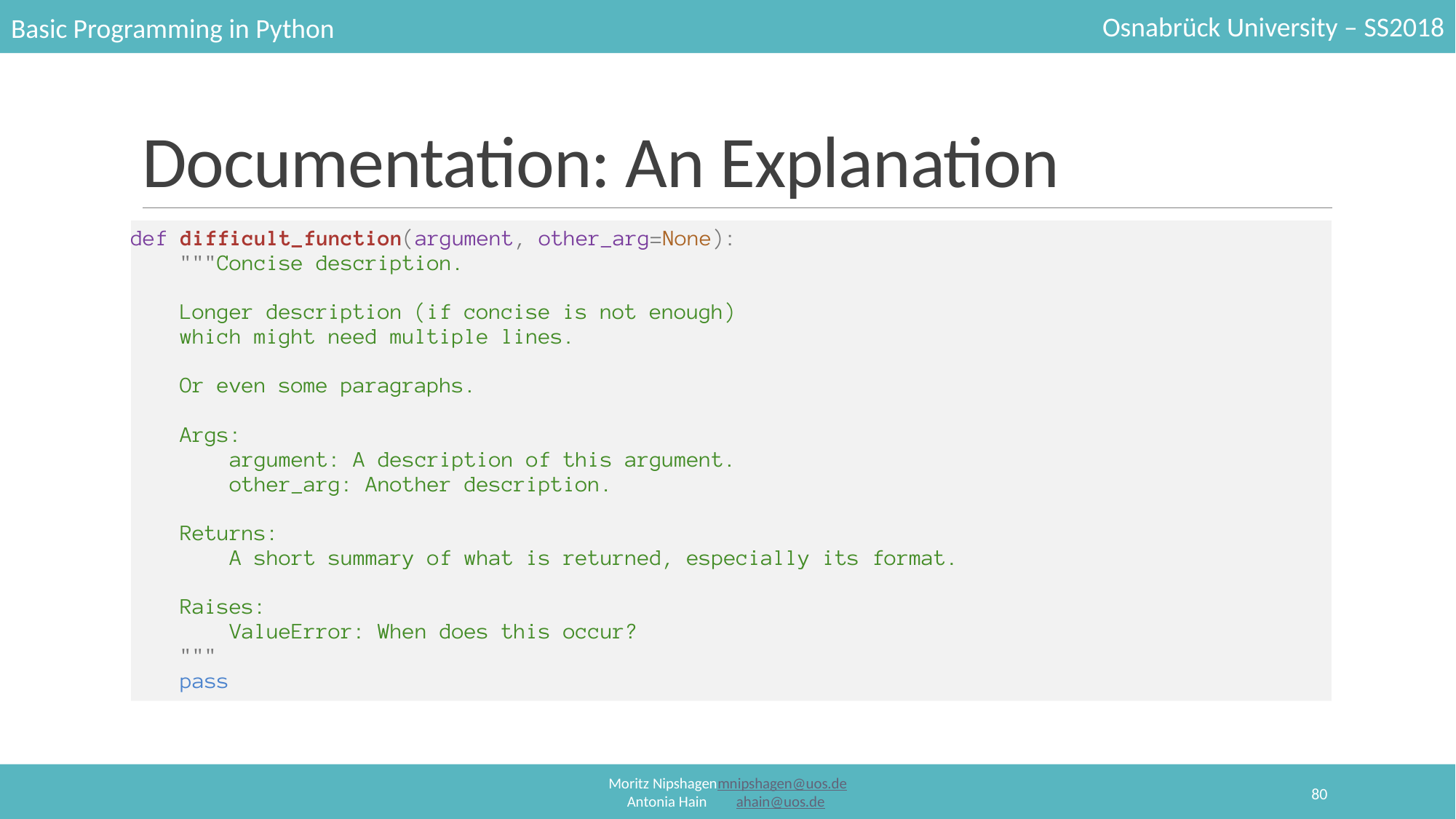

# Documentation: An Explanation
def difficult_function(argument, other_arg=None):
    """Concise description.

    Longer description (if concise is not enough)
    which might need multiple lines.

    Or even some paragraphs.

    Args:
        argument: A description of this argument.
        other_arg: Another description.
    Returns:
        A short summary of what is returned, especially its format.

    Raises:
        ValueError: When does this occur?
    """
    pass
80